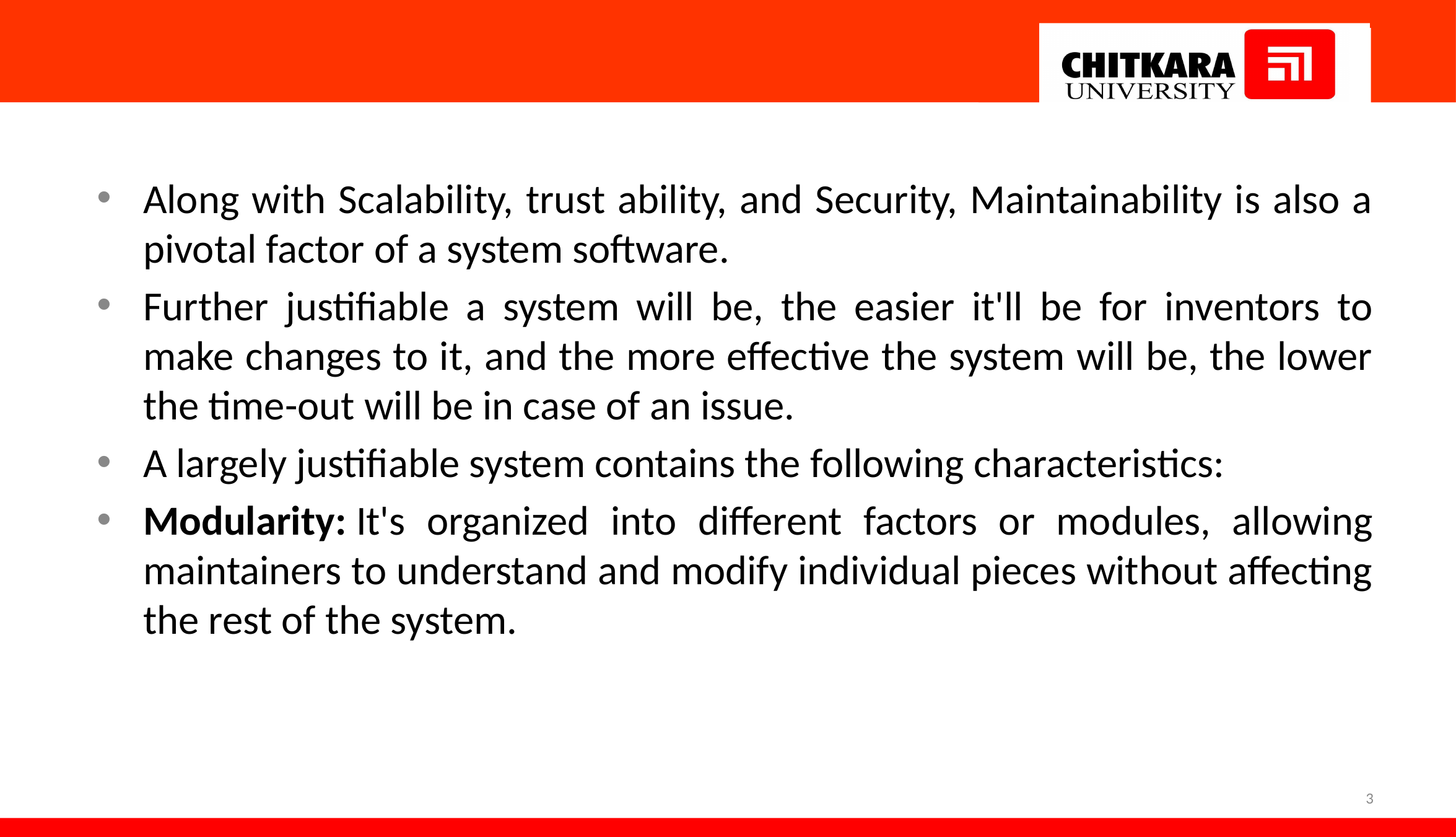

#
Along with Scalability, trust ability, and Security, Maintainability is also a pivotal factor of a system software.
Further justifiable a system will be, the easier it'll be for inventors to make changes to it, and the more effective the system will be, the lower the time-out will be in case of an issue.
A largely justifiable system contains the following characteristics:
Modularity: It's organized into different factors or modules, allowing maintainers to understand and modify individual pieces without affecting the rest of the system.

3